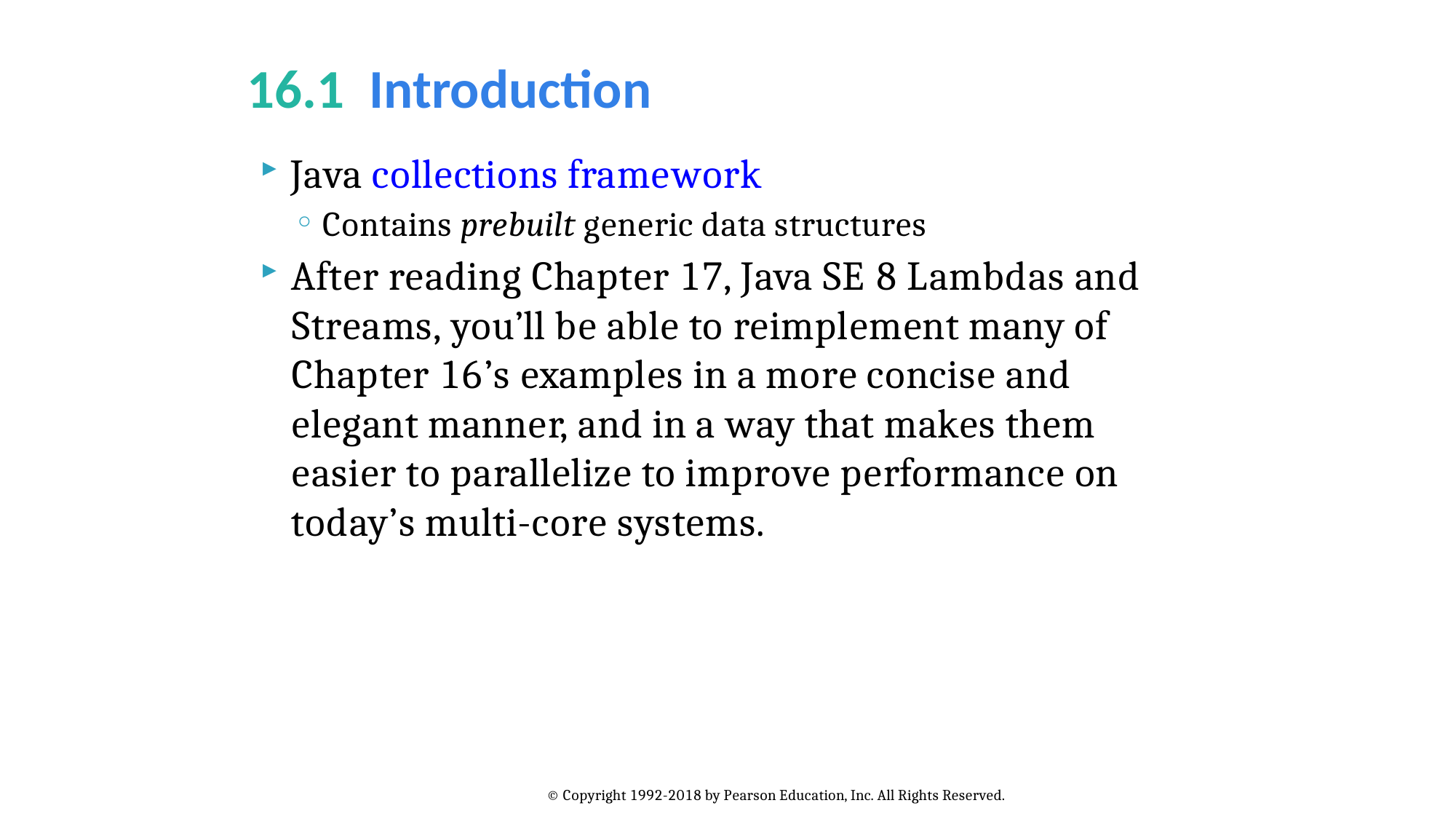

# 16.1  Introduction
Java collections framework
Contains prebuilt generic data structures
After reading Chapter 17, Java SE 8 Lambdas and Streams, you’ll be able to reimplement many of Chapter 16’s examples in a more concise and elegant manner, and in a way that makes them easier to parallelize to improve performance on today’s multi-core systems.
© Copyright 1992-2018 by Pearson Education, Inc. All Rights Reserved.